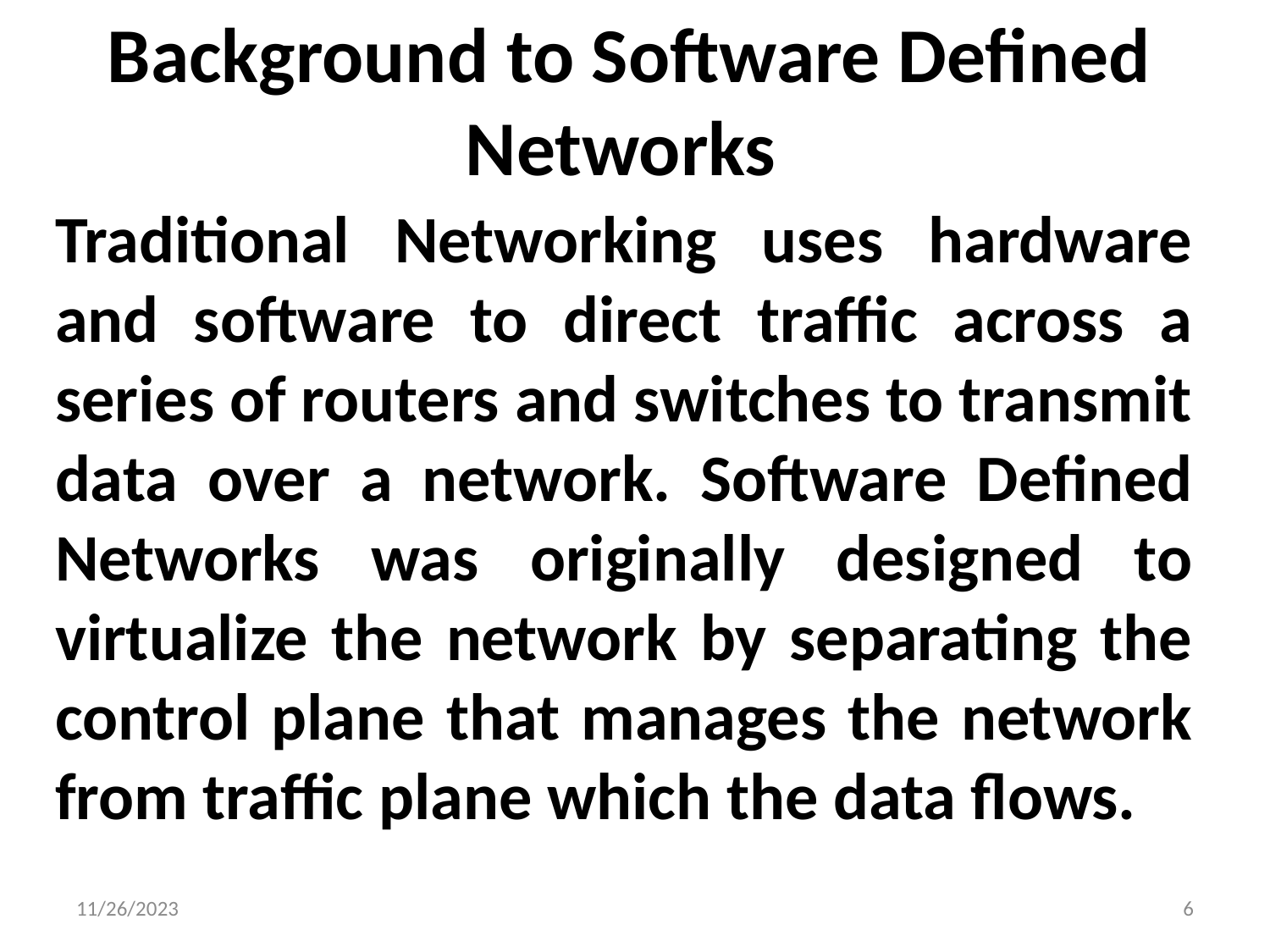

# Background to Software Defined Networks
Traditional Networking uses hardware and software to direct traffic across a series of routers and switches to transmit data over a network. Software Defined Networks was originally designed to virtualize the network by separating the control plane that manages the network from traffic plane which the data flows.

11/26/2023
6